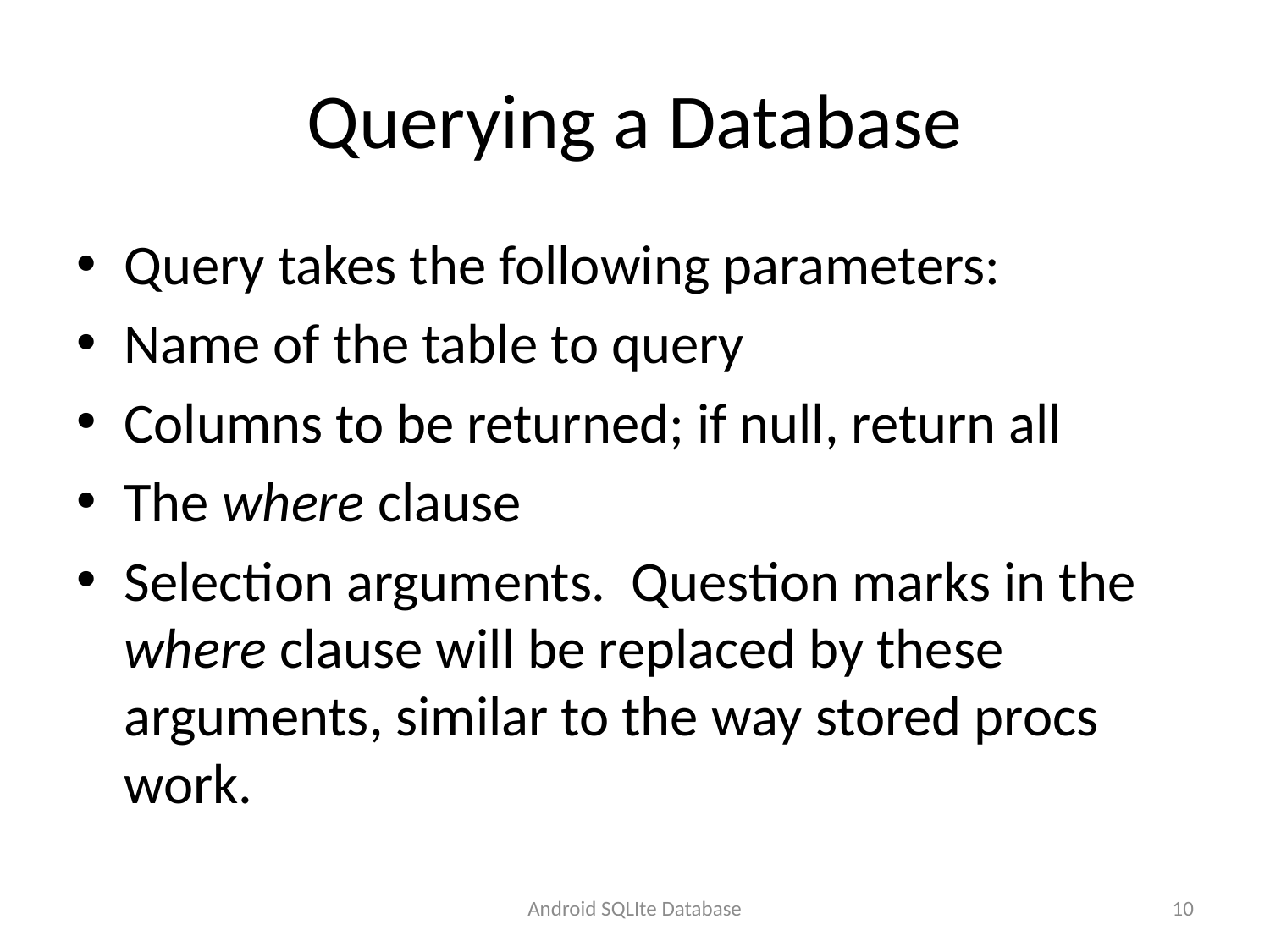

# Querying a Database
Query takes the following parameters:
Name of the table to query
Columns to be returned; if null, return all
The where clause
Selection arguments.  Question marks in the where clause will be replaced by these arguments, similar to the way stored procs work.
Android SQLIte Database
10